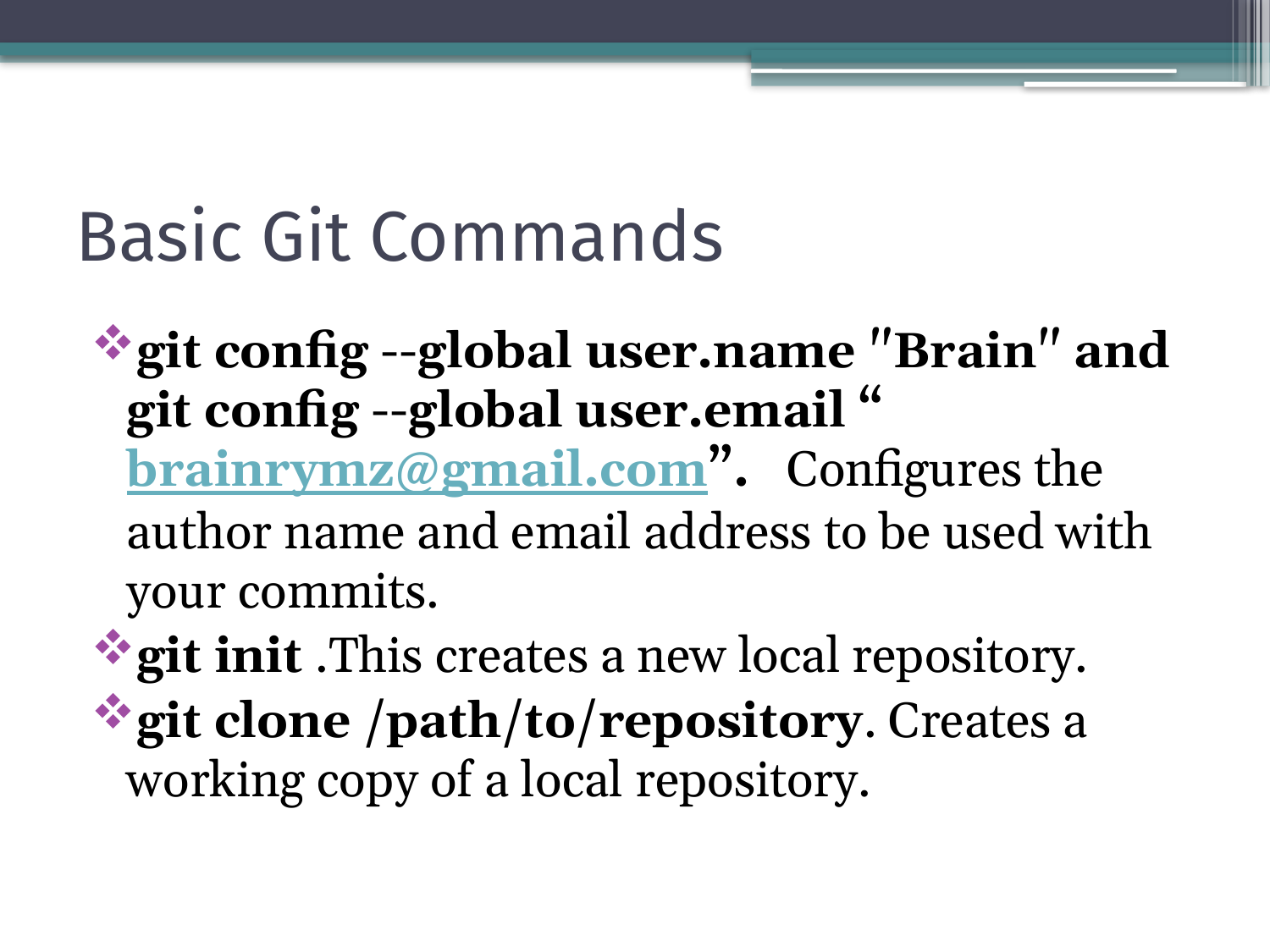

# Basic Git Commands
git config --global user.name "Brain" and git config --global user.email “brainrymz@gmail.com”.   Configures the author name and email address to be used with your commits.
git init .This creates a new local repository.
git clone /path/to/repository. Creates a working copy of a local repository.